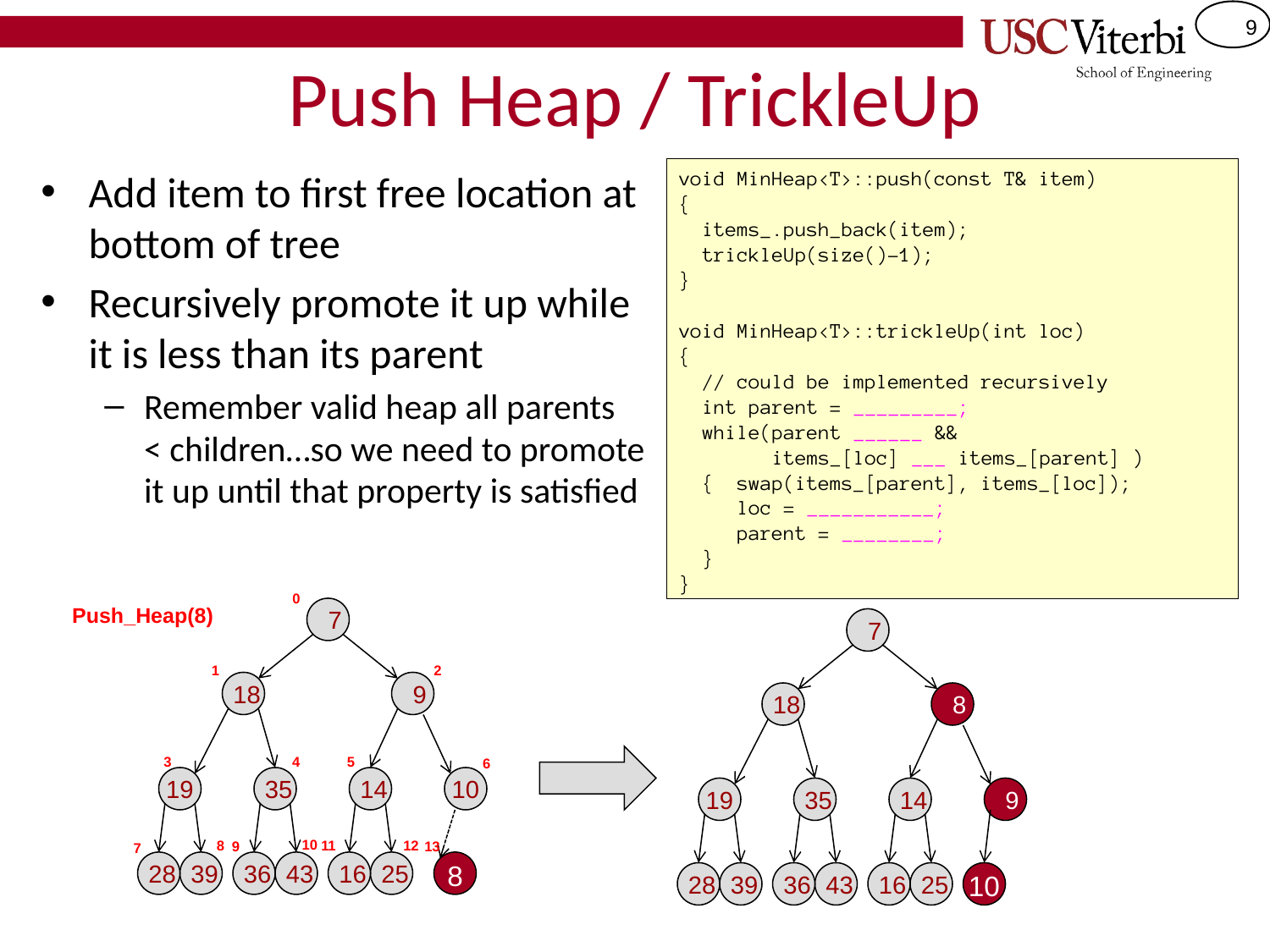

# Push Heap / TrickleUp
Add item to first free location at bottom of tree
Recursively promote it up while it is less than its parent
Remember valid heap all parents
< children…so we need to promote it up until that property is satisfied

void MinHeap<T>::push(const T& item)
{
  items_.push_back(item);
  trickleUp(size()-1);
}

void MinHeap<T>::trickleUp(int loc)
{
  // could be implemented recursively
  int parent = _________;
  while(parent ______ &&
        items_[loc] ___ items_[parent] )
  {  swap(items_[parent], items_[loc]);
     loc = ___________;
     parent = ________;
  }
}
0
Push_Heap(8)
  7

  7

2
1
 18

  9

 18

  8

3
4

5
6
19

 35

 14

10

19

 35

 14

  9

10
8
11
12
13
9
7
 28

 39

 36

 43

 16

 25

8
8
 28

 39

 36

 43

 16

 25

10